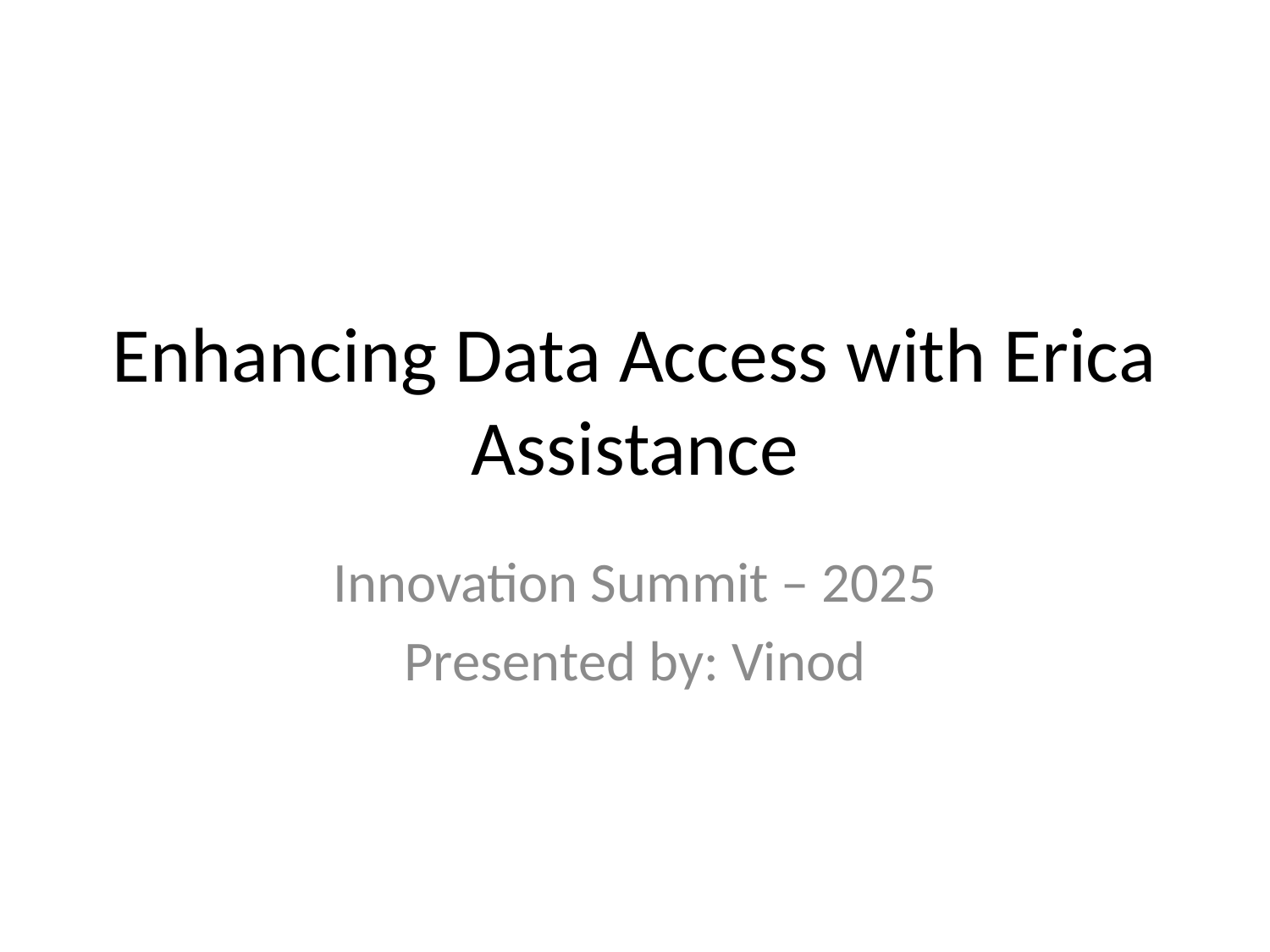

# Enhancing Data Access with Erica Assistance
Innovation Summit – 2025
Presented by: Vinod